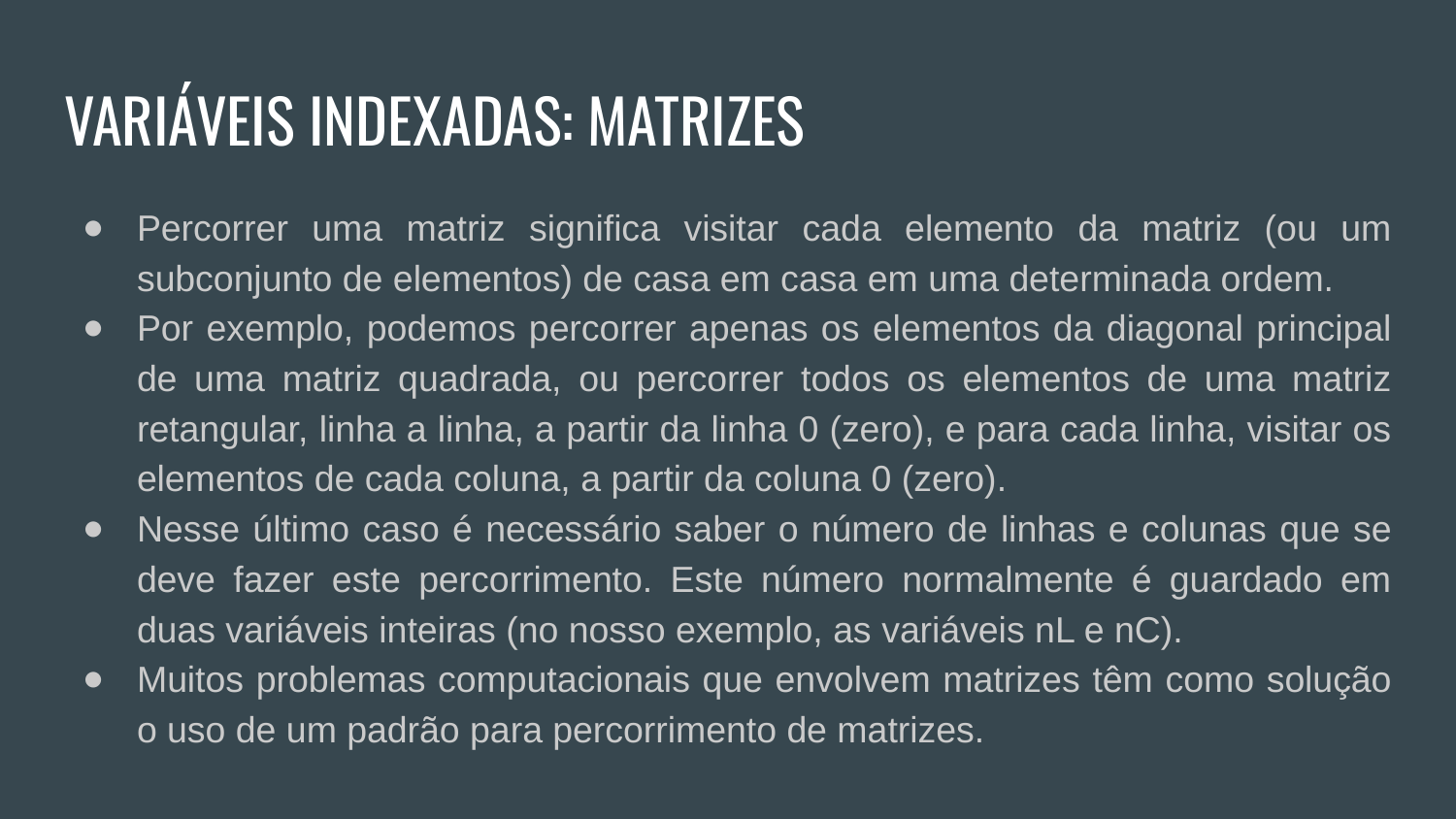

# VARIÁVEIS INDEXADAS: MATRIZES

Percorrer uma matriz significa visitar cada elemento da matriz (ou um subconjunto de elementos) de casa em casa em uma determinada ordem.
Por exemplo, podemos percorrer apenas os elementos da diagonal principal de uma matriz quadrada, ou percorrer todos os elementos de uma matriz retangular, linha a linha, a partir da linha 0 (zero), e para cada linha, visitar os elementos de cada coluna, a partir da coluna 0 (zero).
Nesse último caso é necessário saber o número de linhas e colunas que se deve fazer este percorrimento. Este número normalmente é guardado em duas variáveis inteiras (no nosso exemplo, as variáveis nL e nC).
Muitos problemas computacionais que envolvem matrizes têm como solução o uso de um padrão para percorrimento de matrizes.